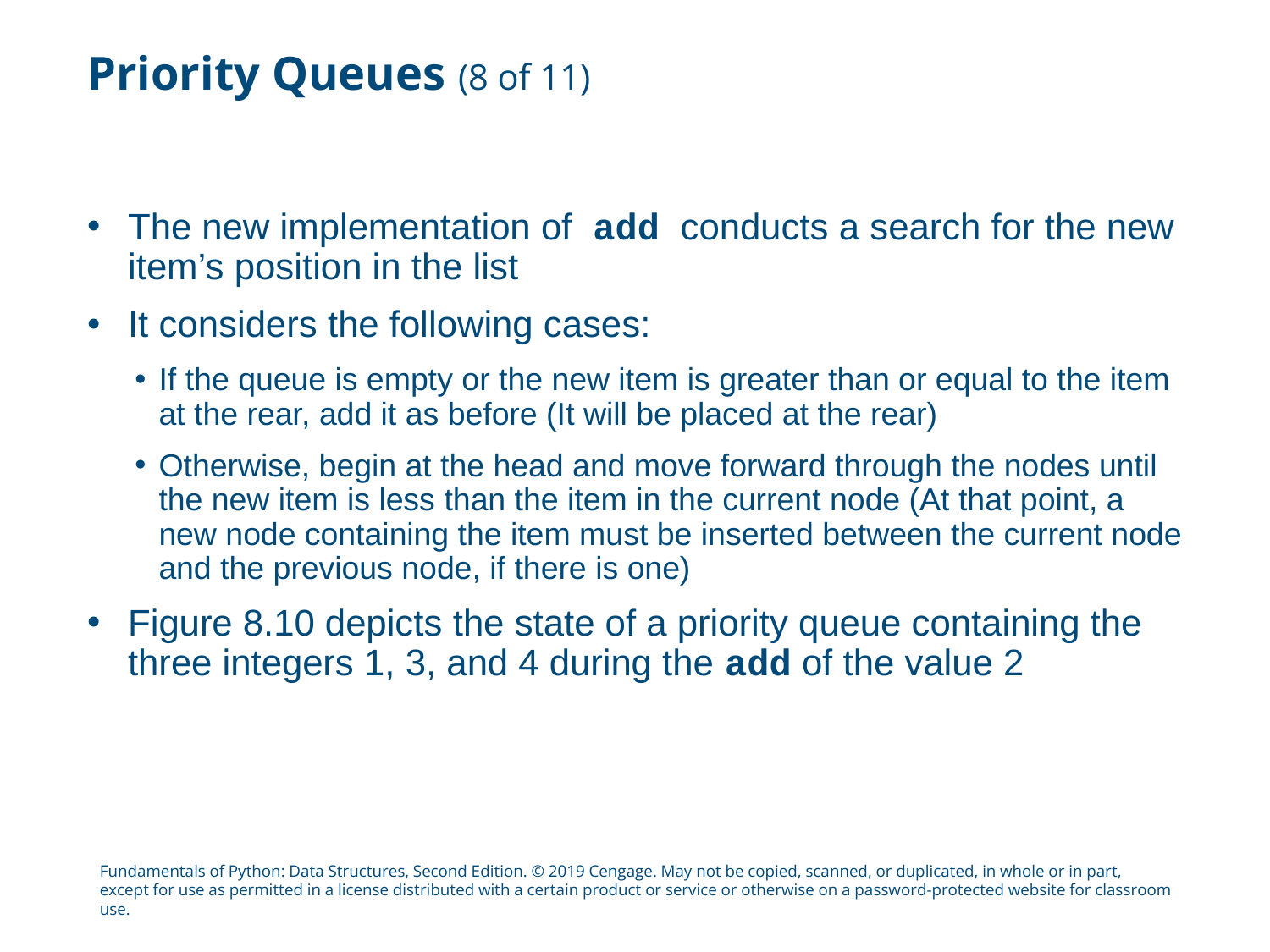

# Priority Queues (8 of 11)
The new implementation of  add  conducts a search for the new item’s position in the list
It considers the following cases:
If the queue is empty or the new item is greater than or equal to the item at the rear, add it as before (It will be placed at the rear)
Otherwise, begin at the head and move forward through the nodes until the new item is less than the item in the current node (At that point, a new node containing the item must be inserted between the current node and the previous node, if there is one)
Figure 8.10 depicts the state of a priority queue containing the three integers 1, 3, and 4 during the add of the value 2
Fundamentals of Python: Data Structures, Second Edition. © 2019 Cengage. May not be copied, scanned, or duplicated, in whole or in part, except for use as permitted in a license distributed with a certain product or service or otherwise on a password-protected website for classroom use.